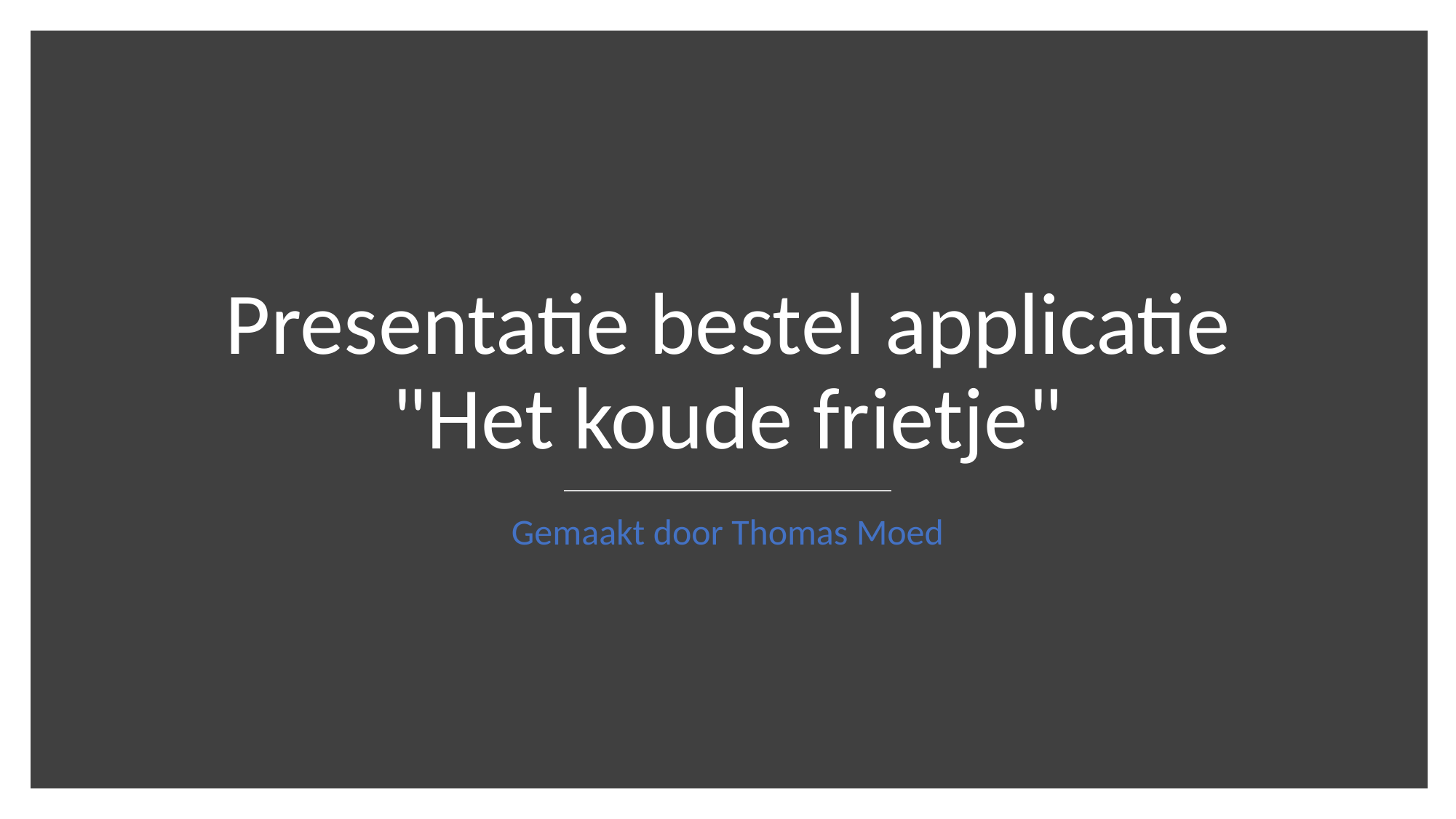

# Presentatie bestel applicatie "Het koude frietje"
Gemaakt door Thomas Moed